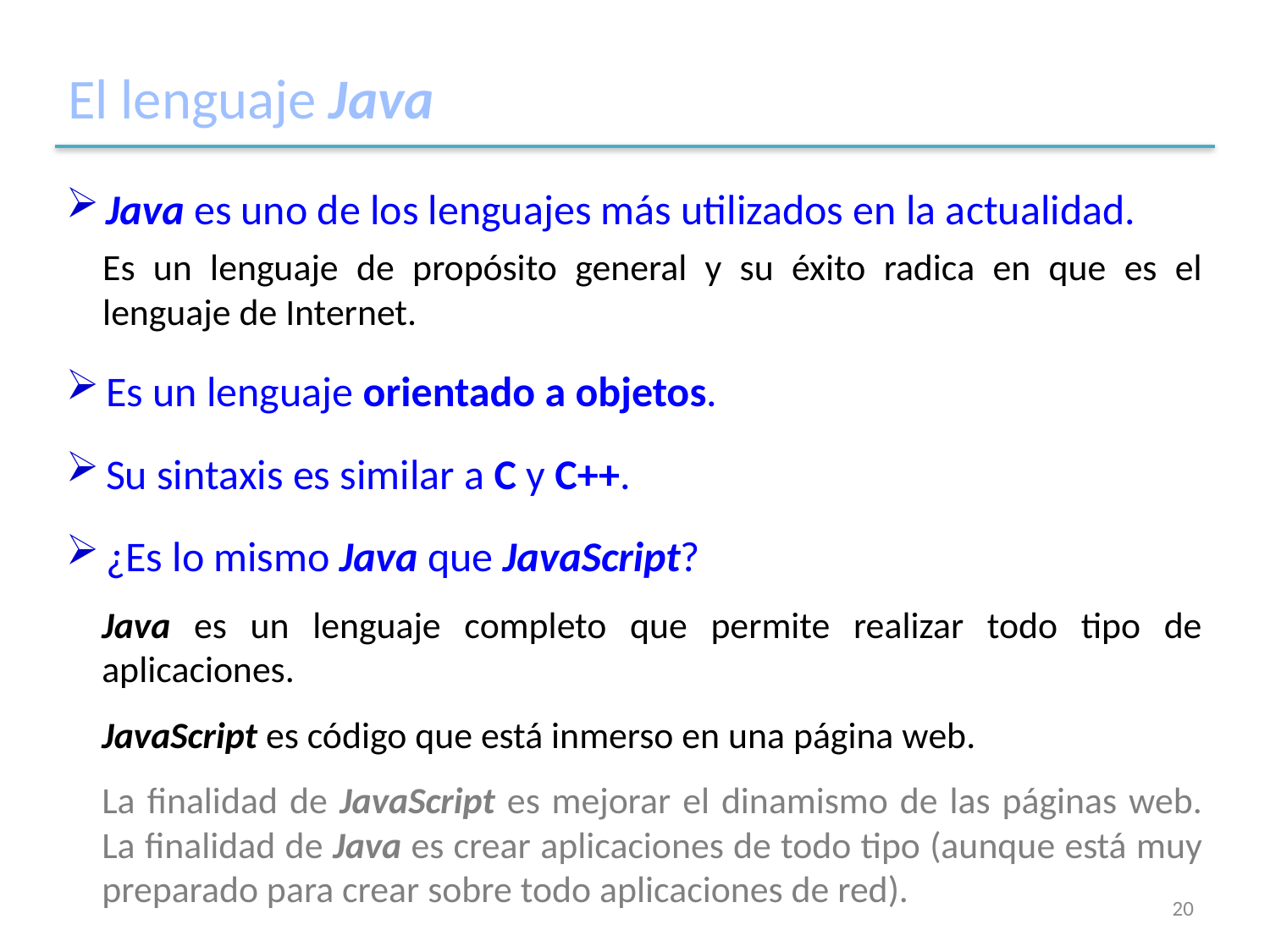

# El lenguaje Java
Java es uno de los lenguajes más utilizados en la actualidad.
Es un lenguaje de propósito general y su éxito radica en que es el lenguaje de Internet.
Es un lenguaje orientado a objetos.
Su sintaxis es similar a C y C++.
¿Es lo mismo Java que JavaScript?
Java es un lenguaje completo que permite realizar todo tipo de aplicaciones.
JavaScript es código que está inmerso en una página web.
La finalidad de JavaScript es mejorar el dinamismo de las páginas web. La finalidad de Java es crear aplicaciones de todo tipo (aunque está muy preparado para crear sobre todo aplicaciones de red).
20